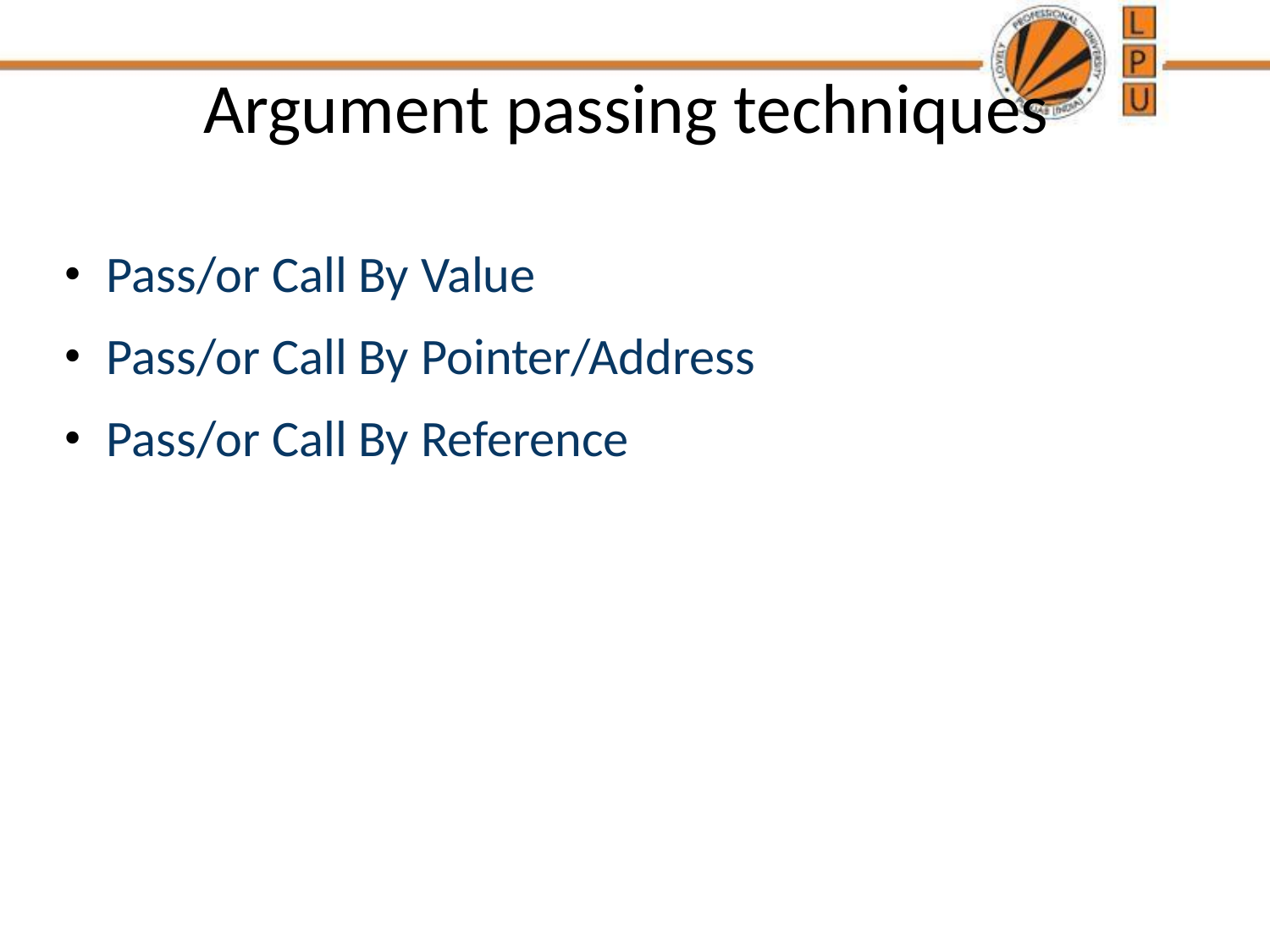

# Argument passing techniques
Pass/or Call By Value
Pass/or Call By Pointer/Address
Pass/or Call By Reference